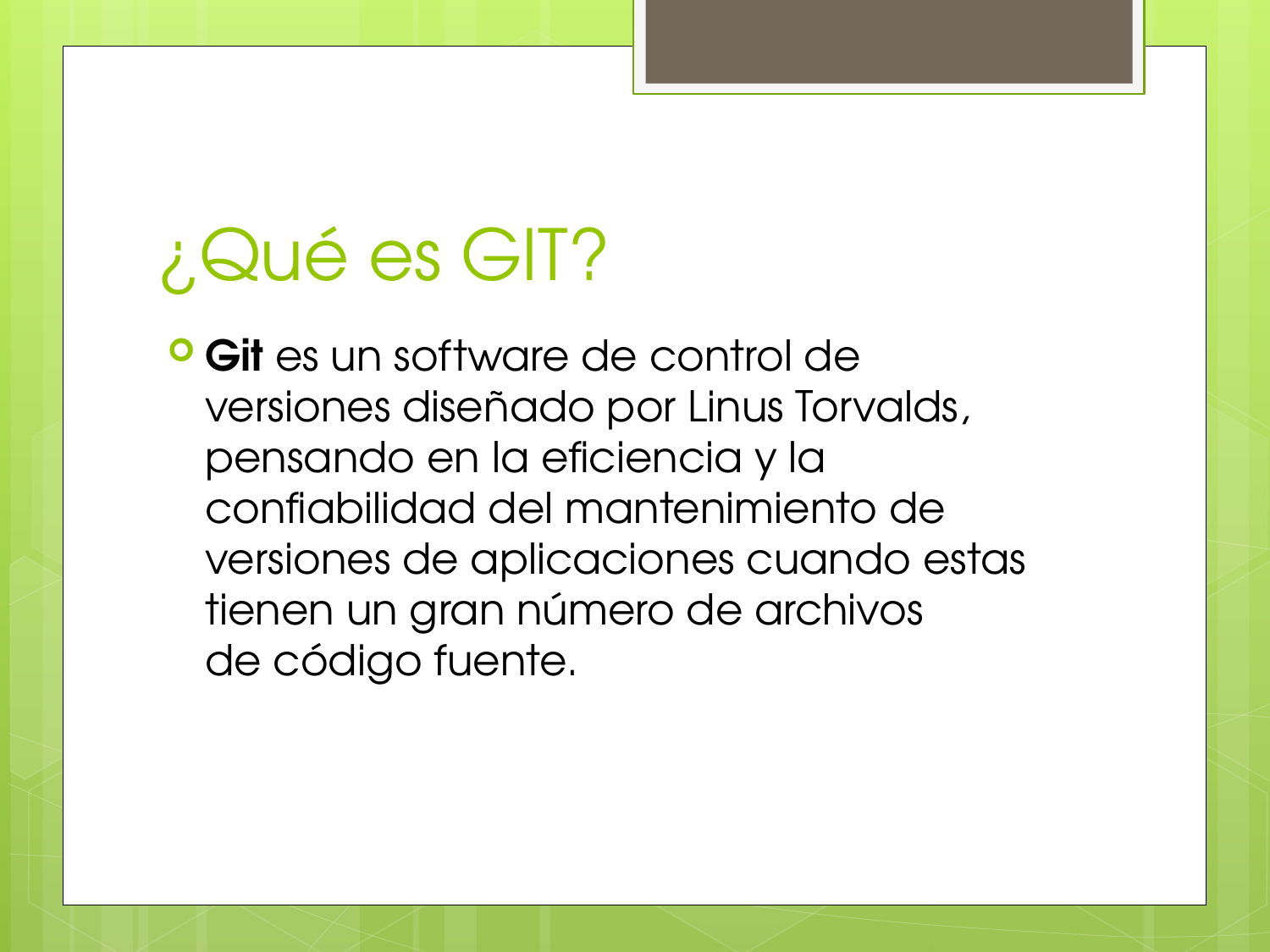

# ¿Qué es GIT?
Git es un software de control de versiones diseñado por Linus Torvalds, pensando en la eficiencia y la confiabilidad del mantenimiento de versiones de aplicaciones cuando estas tienen un gran número de archivos de código fuente.